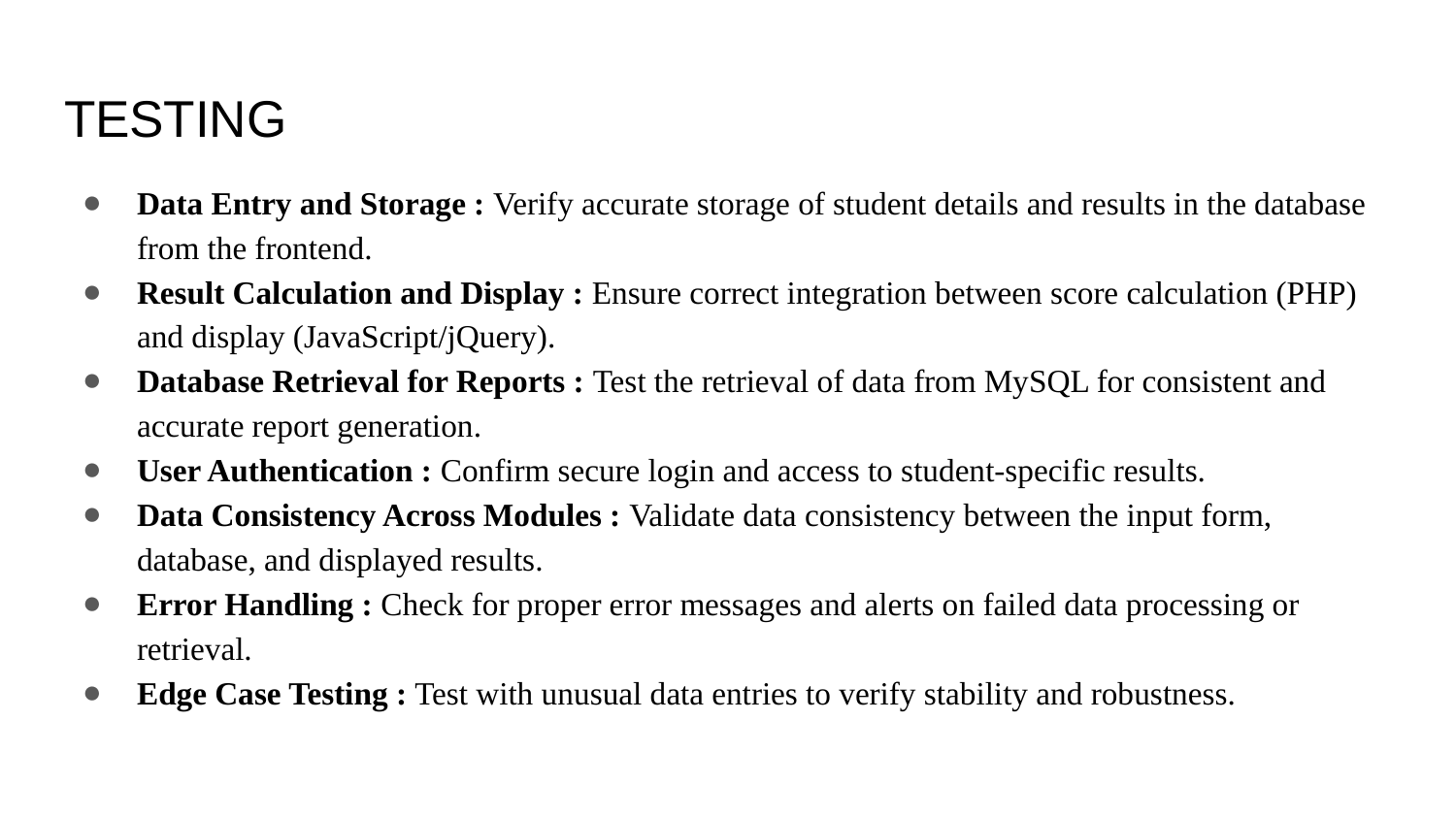

# TESTING
Data Entry and Storage : Verify accurate storage of student details and results in the database from the frontend.
Result Calculation and Display : Ensure correct integration between score calculation (PHP) and display (JavaScript/jQuery).
Database Retrieval for Reports : Test the retrieval of data from MySQL for consistent and accurate report generation.
User Authentication : Confirm secure login and access to student-specific results.
Data Consistency Across Modules : Validate data consistency between the input form, database, and displayed results.
Error Handling : Check for proper error messages and alerts on failed data processing or retrieval.
Edge Case Testing : Test with unusual data entries to verify stability and robustness.